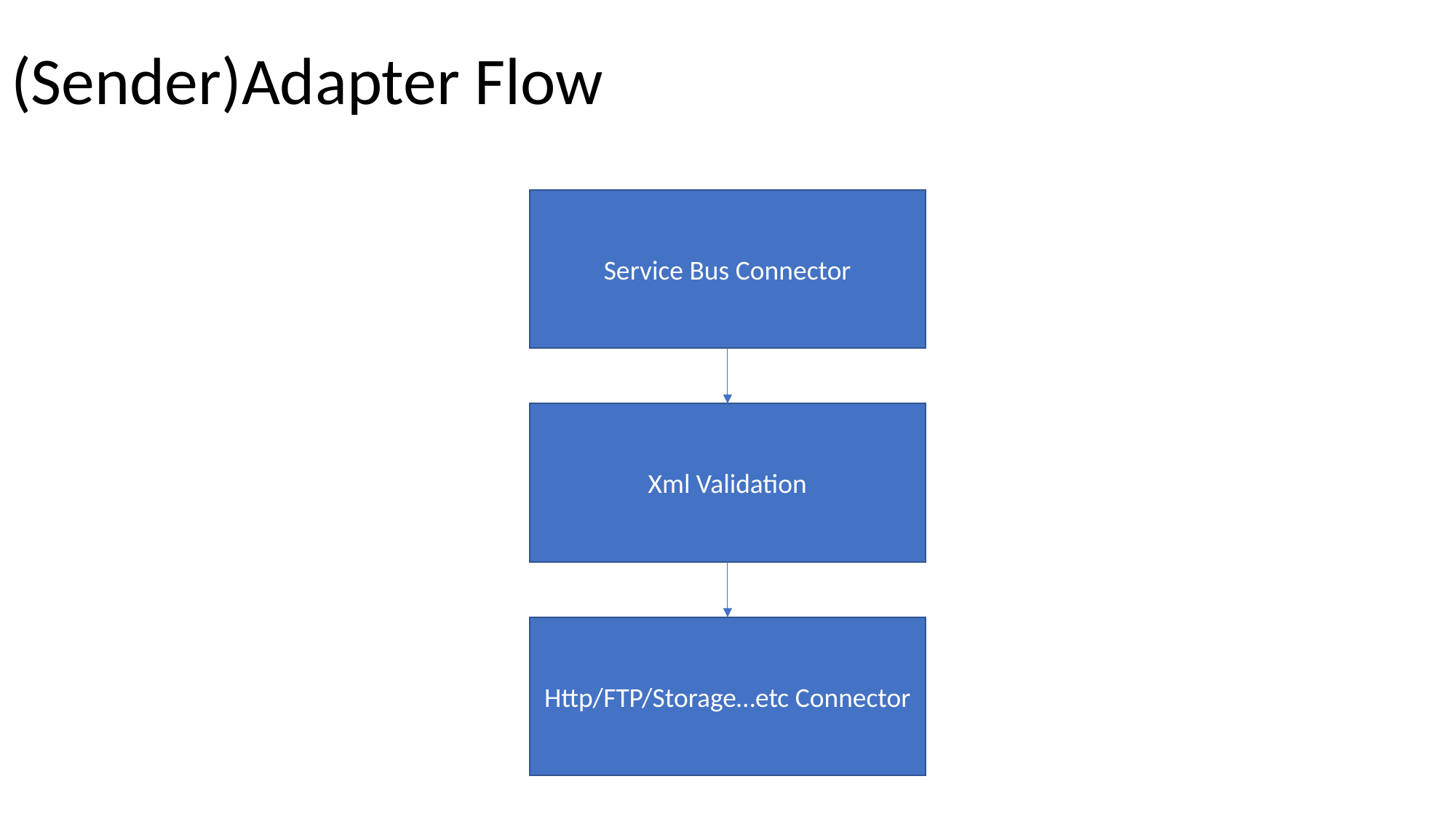

# (Sender)Adapter Flow
Service Bus Connector
Xml Validation
Http/FTP/Storage…etc Connector